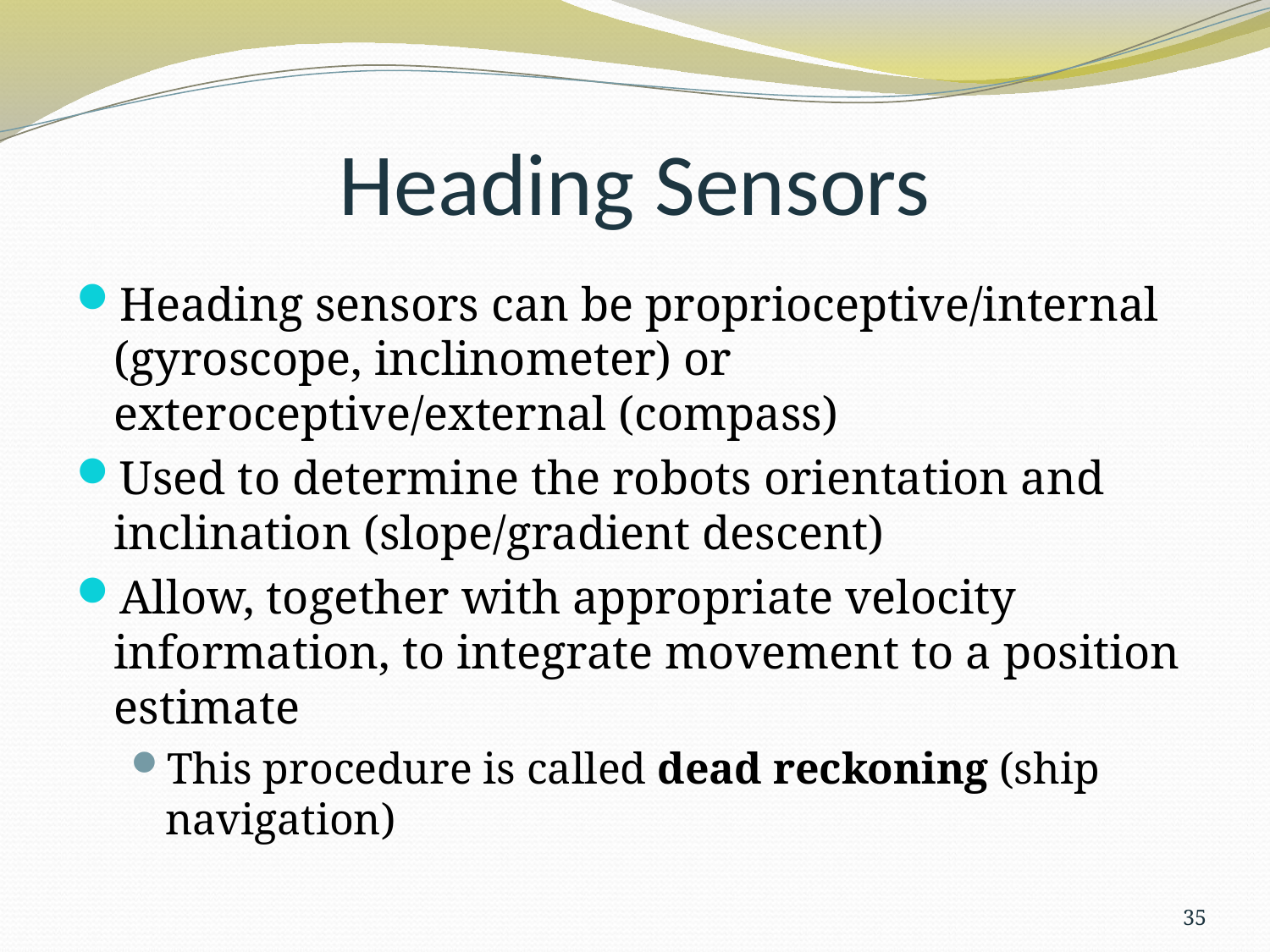

# Heading Sensors
Heading sensors can be proprioceptive/internal (gyroscope, inclinometer) or exteroceptive/external (compass)
Used to determine the robots orientation and inclination (slope/gradient descent)
Allow, together with appropriate velocity information, to integrate movement to a position estimate
This procedure is called dead reckoning (ship navigation)

35